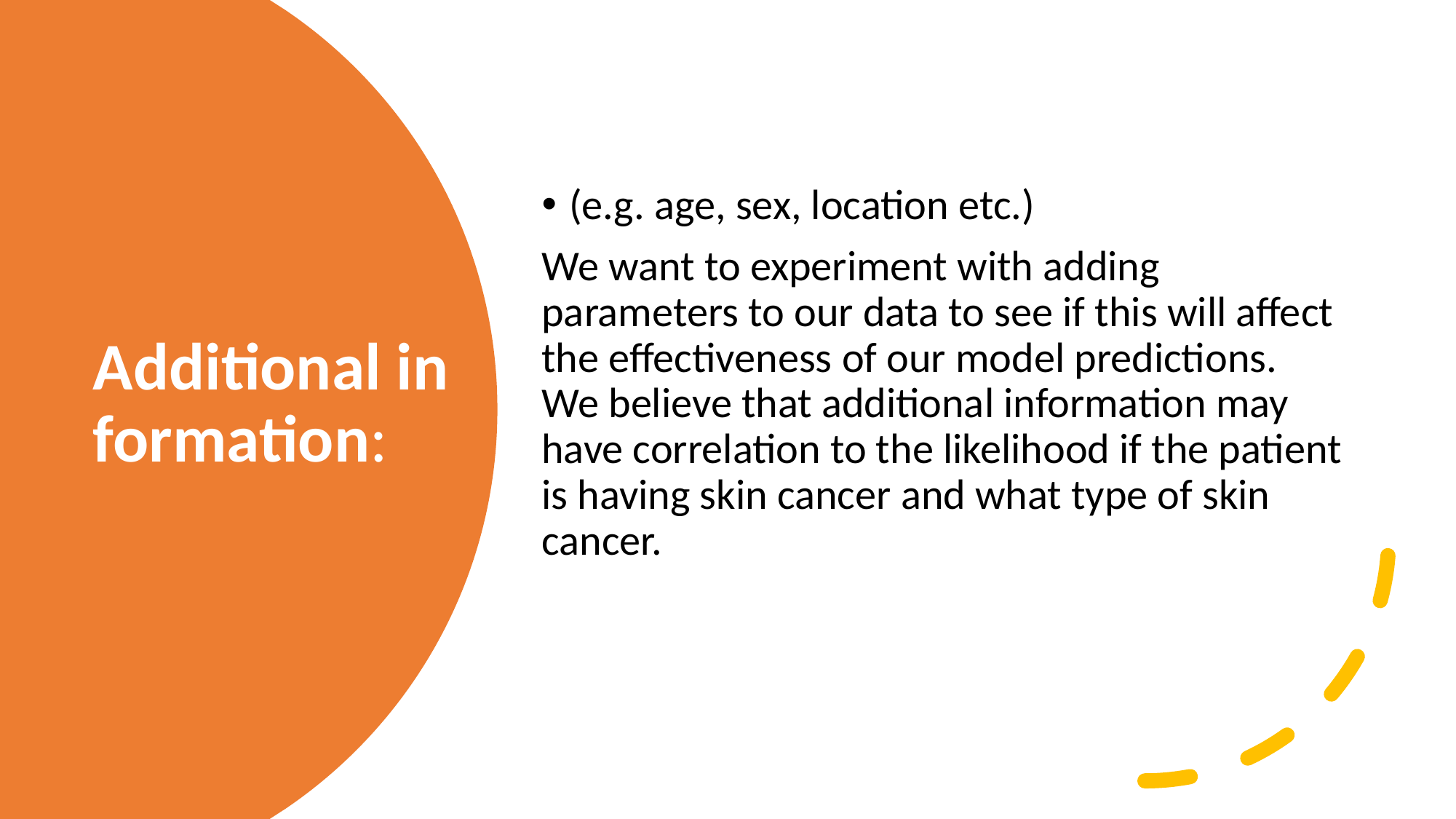

(e.g. age, sex, location etc.)
We want to experiment with adding parameters to our data to see if this will affect the effectiveness of our model predictions. We believe that additional information may have correlation to the likelihood if the patient is having skin cancer and what type of skin cancer.

# Additional information: